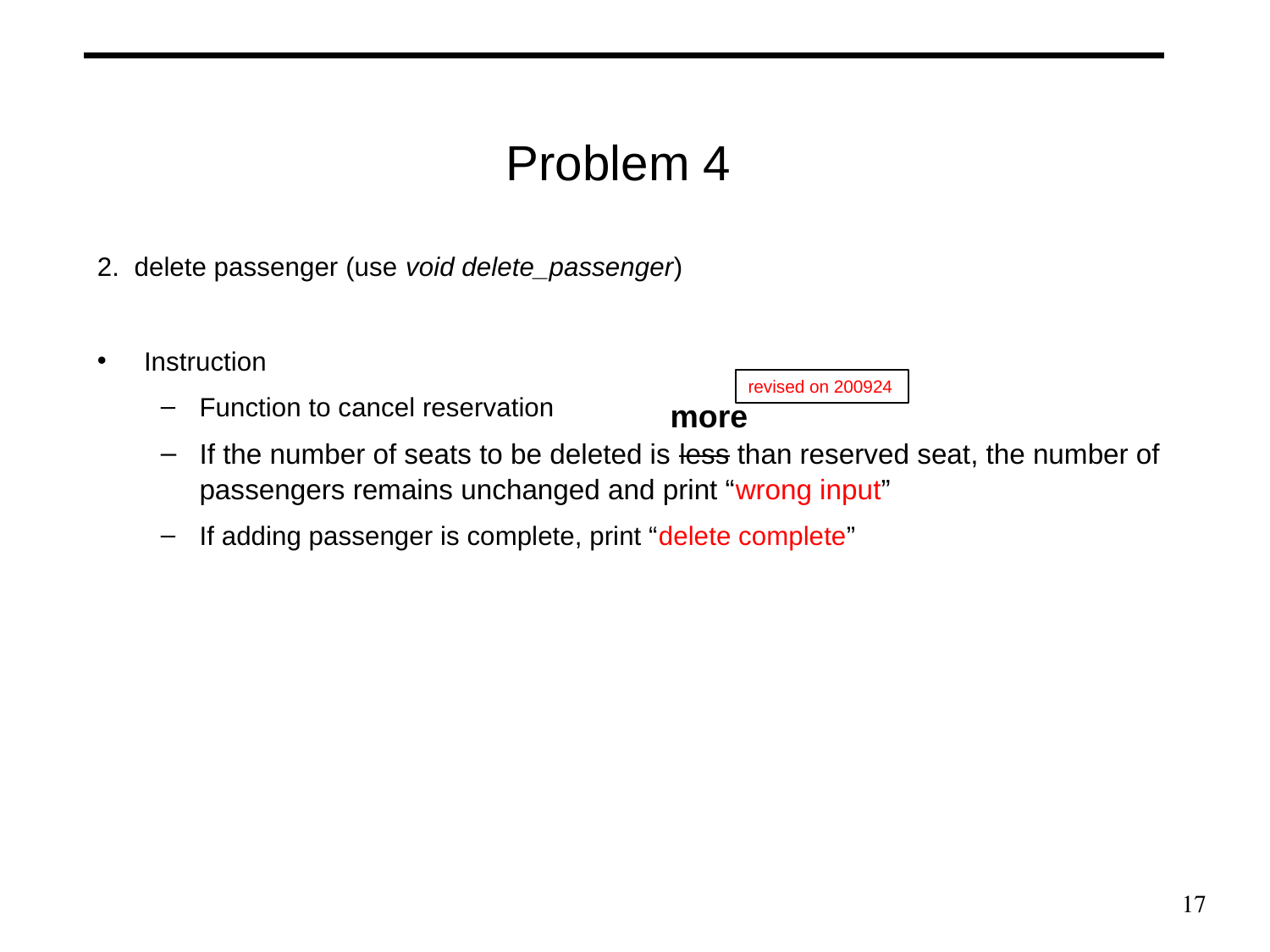

# Problem 4

2.  delete passenger (use void delete_passenger)

Instruction
Function to cancel reservation
If the number of seats to be deleted is less than reserved seat, the number of passengers remains unchanged and print “wrong input”
If adding passenger is complete, print “delete complete”
revised on 200924
more